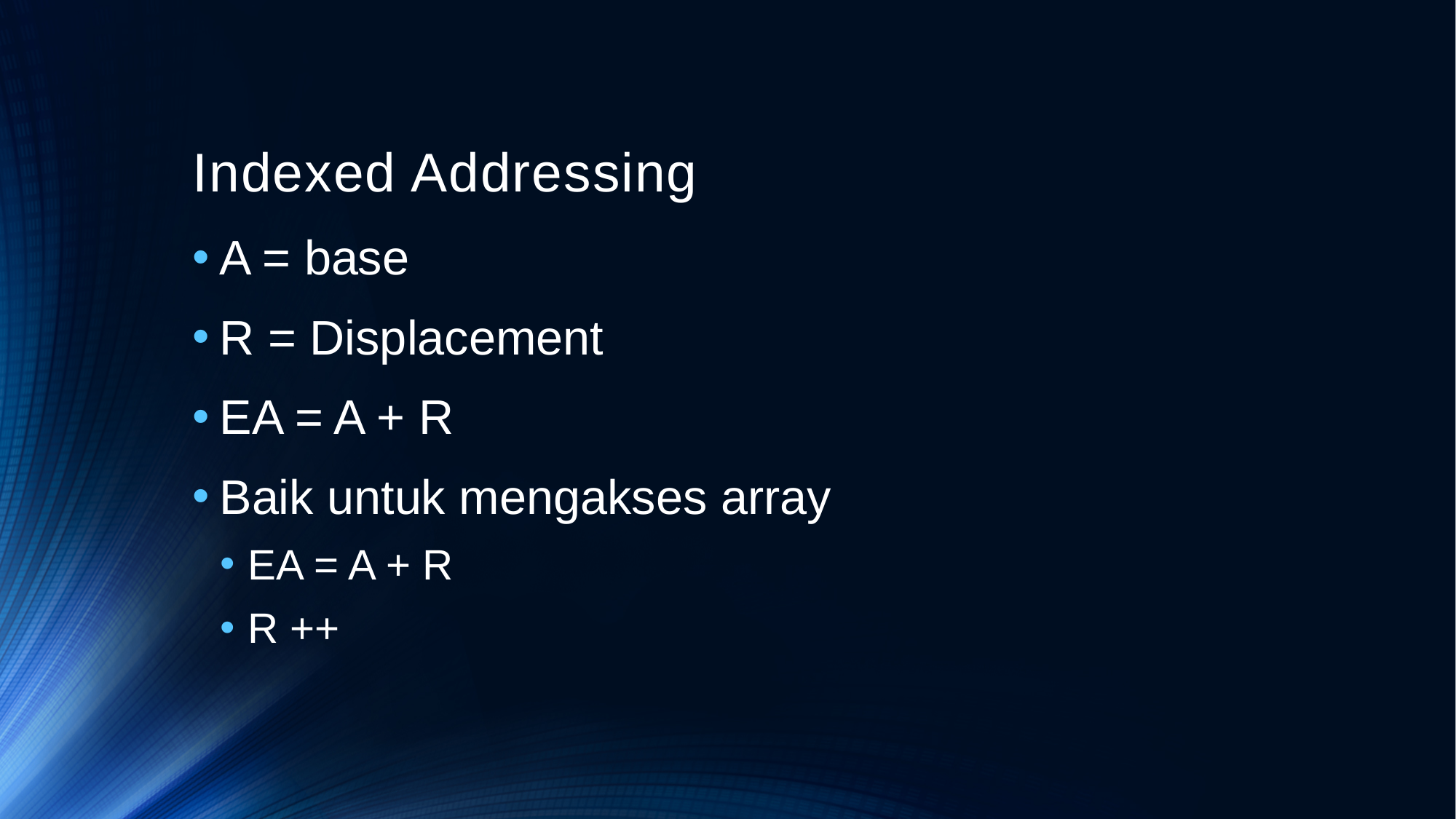

# Indexed Addressing
A = base
R = Displacement
EA = A + R
Baik untuk mengakses array
EA = A + R
R ++